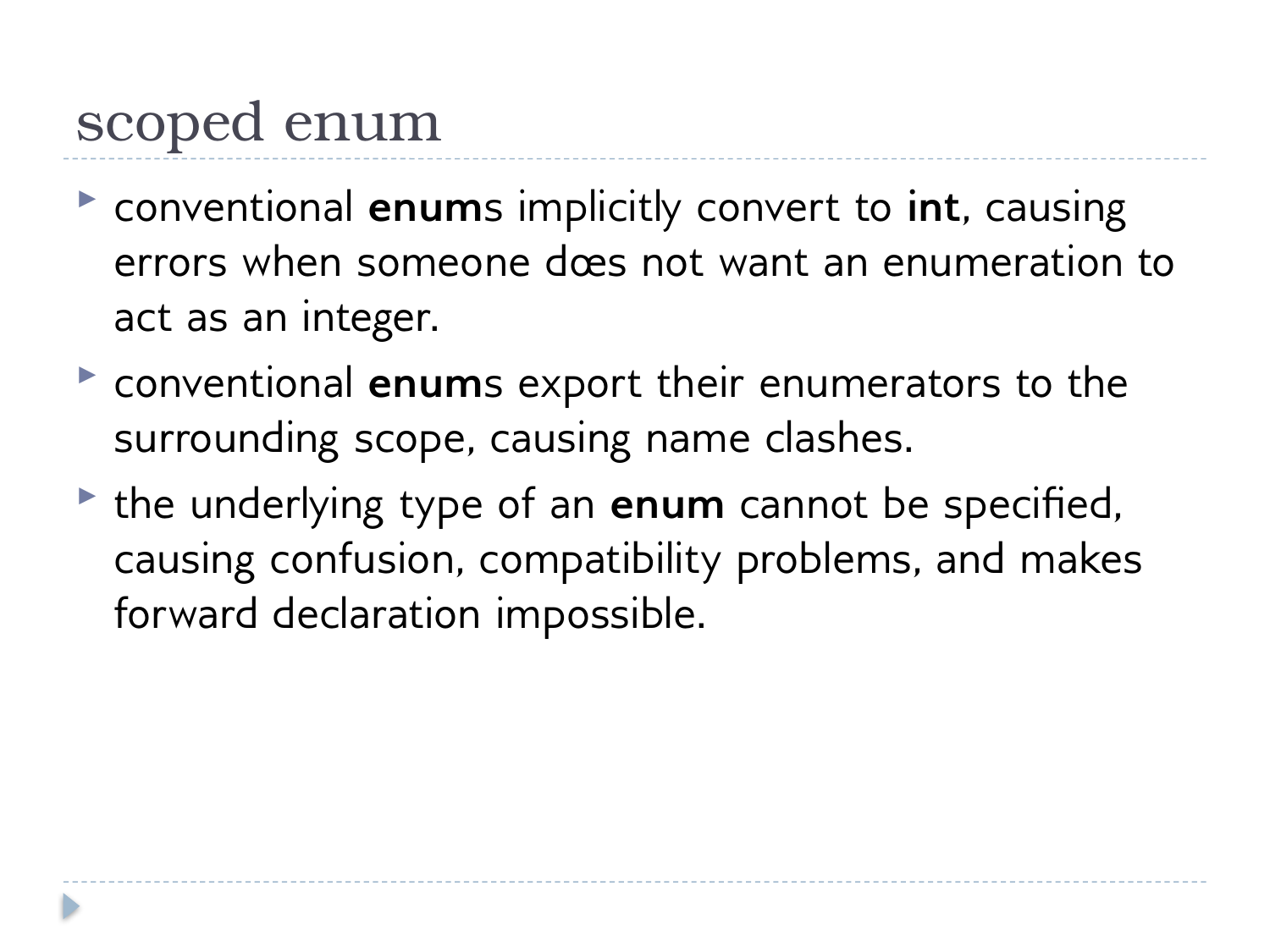

# scoped enum
conventional enums implicitly convert to int, causing errors when someone does not want an enumeration to act as an integer.
conventional enums export their enumerators to the surrounding scope, causing name clashes.
the underlying type of an enum cannot be specified, causing confusion, compatibility problems, and makes forward declaration impossible.